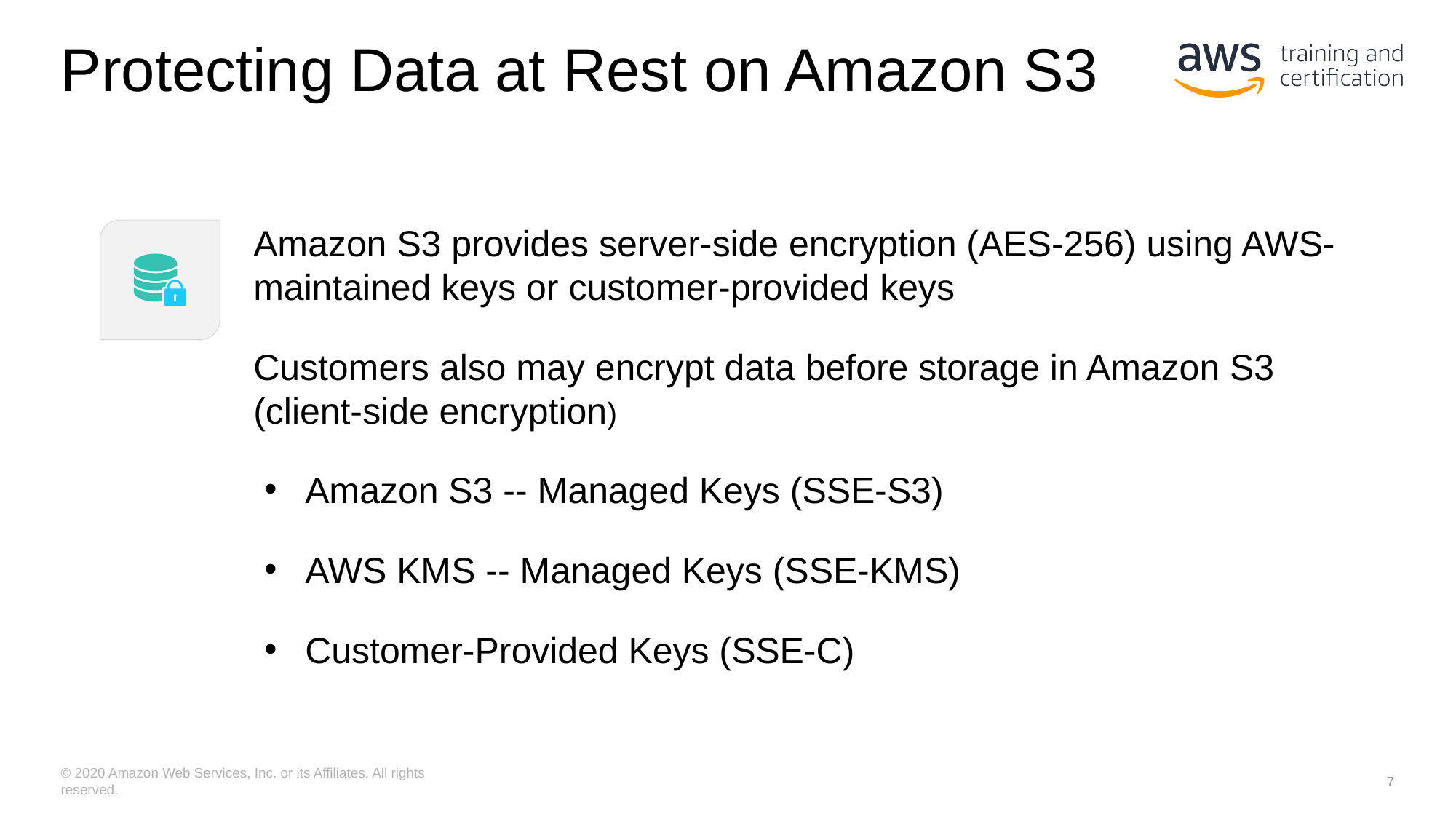

# Protecting Data at Rest on Amazon S3

Amazon S3 provides server-side encryption (AES-256) using AWS-maintained keys or customer-provided keys
Customers also may encrypt data before storage in Amazon S3 (client-side encryption)

Amazon S3 -- Managed Keys (SSE-S3)
AWS KMS -- Managed Keys (SSE-KMS)
Customer-Provided Keys (SSE-C)
© 2020 Amazon Web Services, Inc. or its Affiliates. All rights reserved.
7